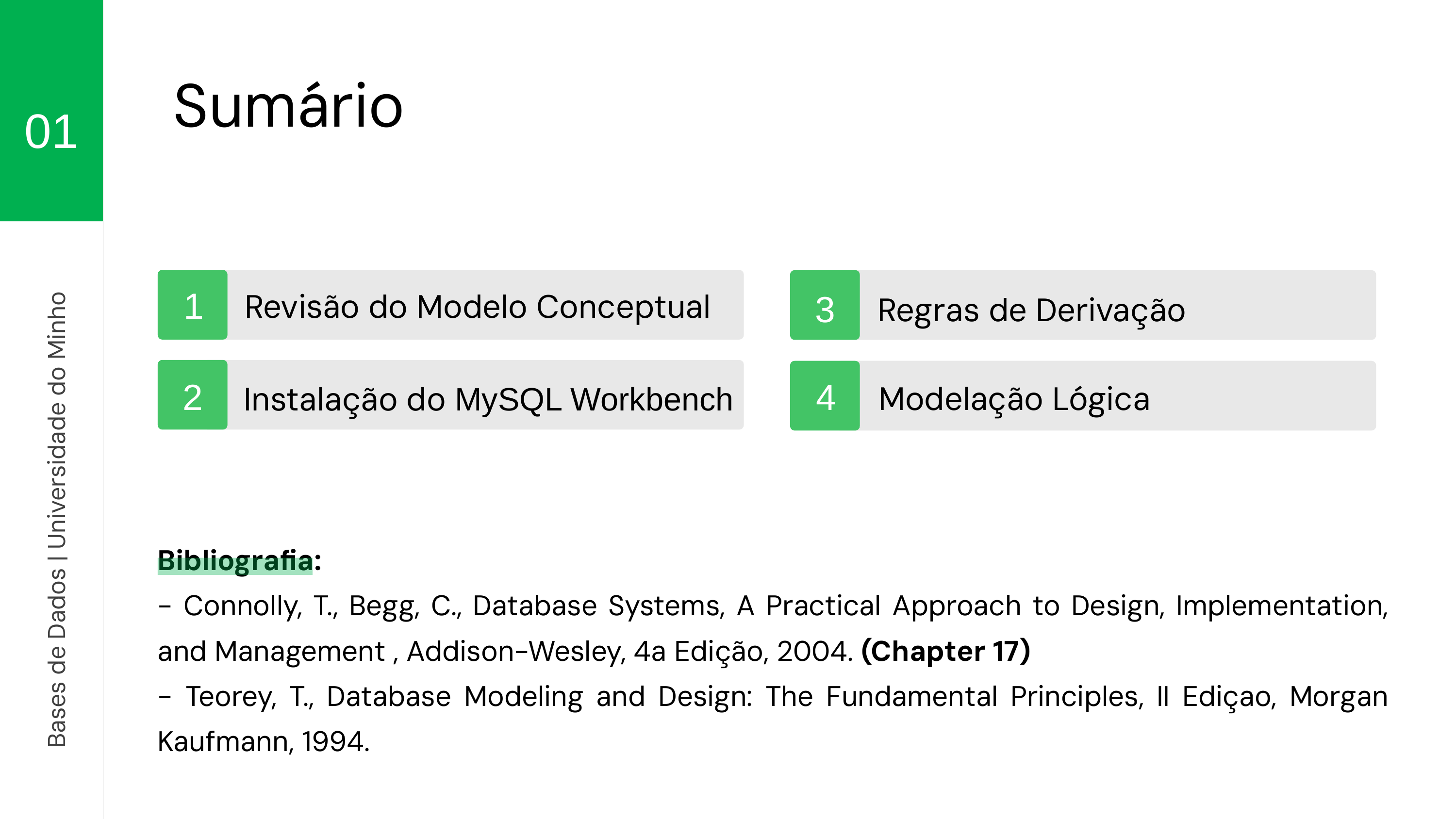

01
Bases de Dados | Universidade do Minho
Sumário

Revisão do Modelo Conceptual

Regras de Derivação
1
3

Instalação do MySQL Workbench

Modelação Lógica
4
2
Bibliografia:
- Connolly, T., Begg, C., Database Systems, A Practical Approach to Design, Implementation, and Management , Addison-Wesley, 4a Edição, 2004. (Chapter 17)
- Teorey, T., Database Modeling and Design: The Fundamental Principles, II Ediçao, Morgan Kaufmann, 1994.